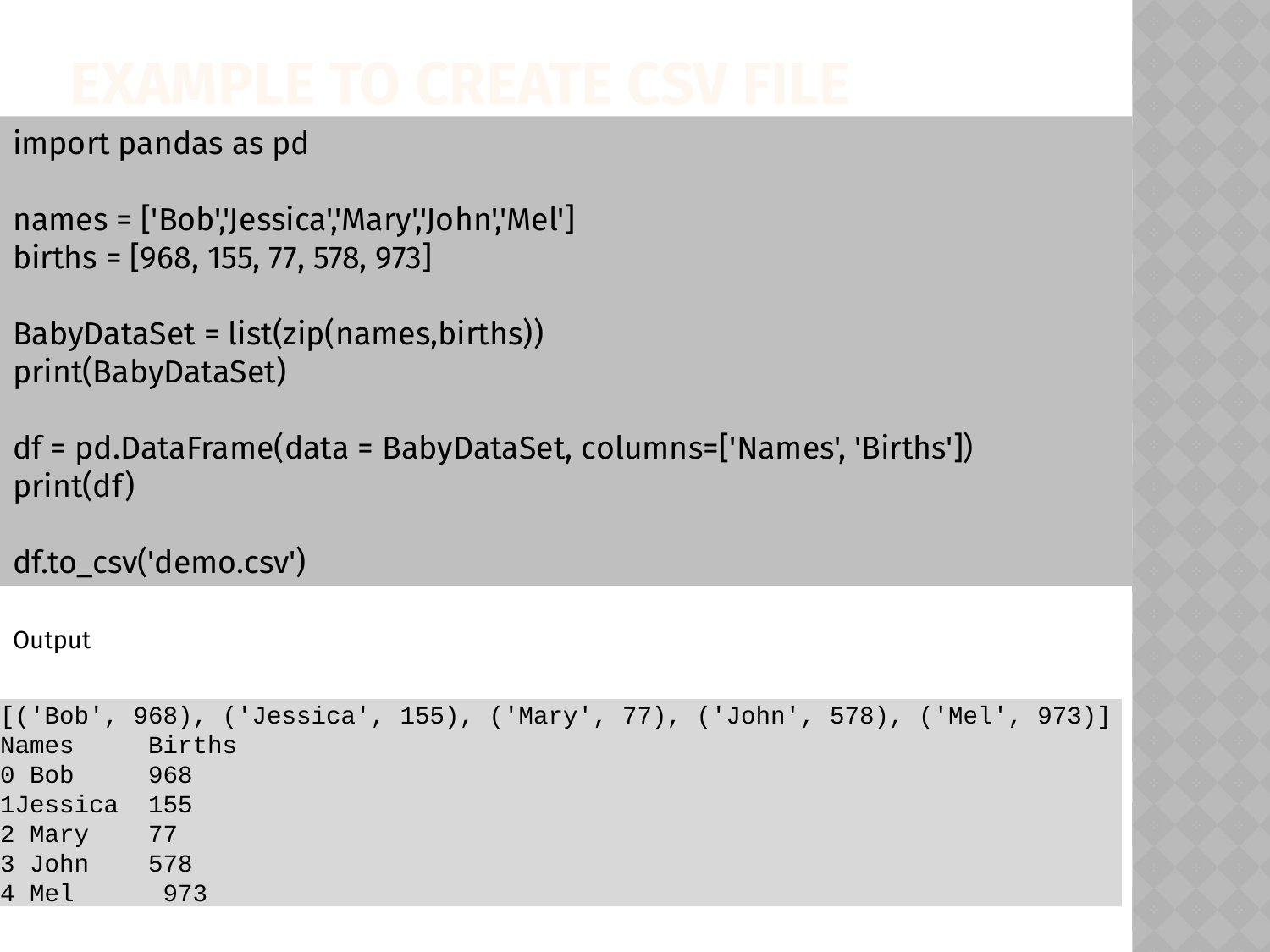

# EXAMPLE TO CREATE CSV FILE
import pandas as pd

names = ['Bob','Jessica','Mary','John','Mel']
births = [968, 155, 77, 578, 973]

BabyDataSet = list(zip(names,births))
print(BabyDataSet)

df = pd.DataFrame(data = BabyDataSet, columns=['Names', 'Births'])
print(df)

df.to_csv('demo.csv')

Output

[('Bob', 968), ('Jessica', 155), ('Mary', 77), ('John', 578), ('Mel', 973)]
Names     Births
0 Bob     968
1Jessica  155
2 Mary    77
3 John    578
4 Mel      973